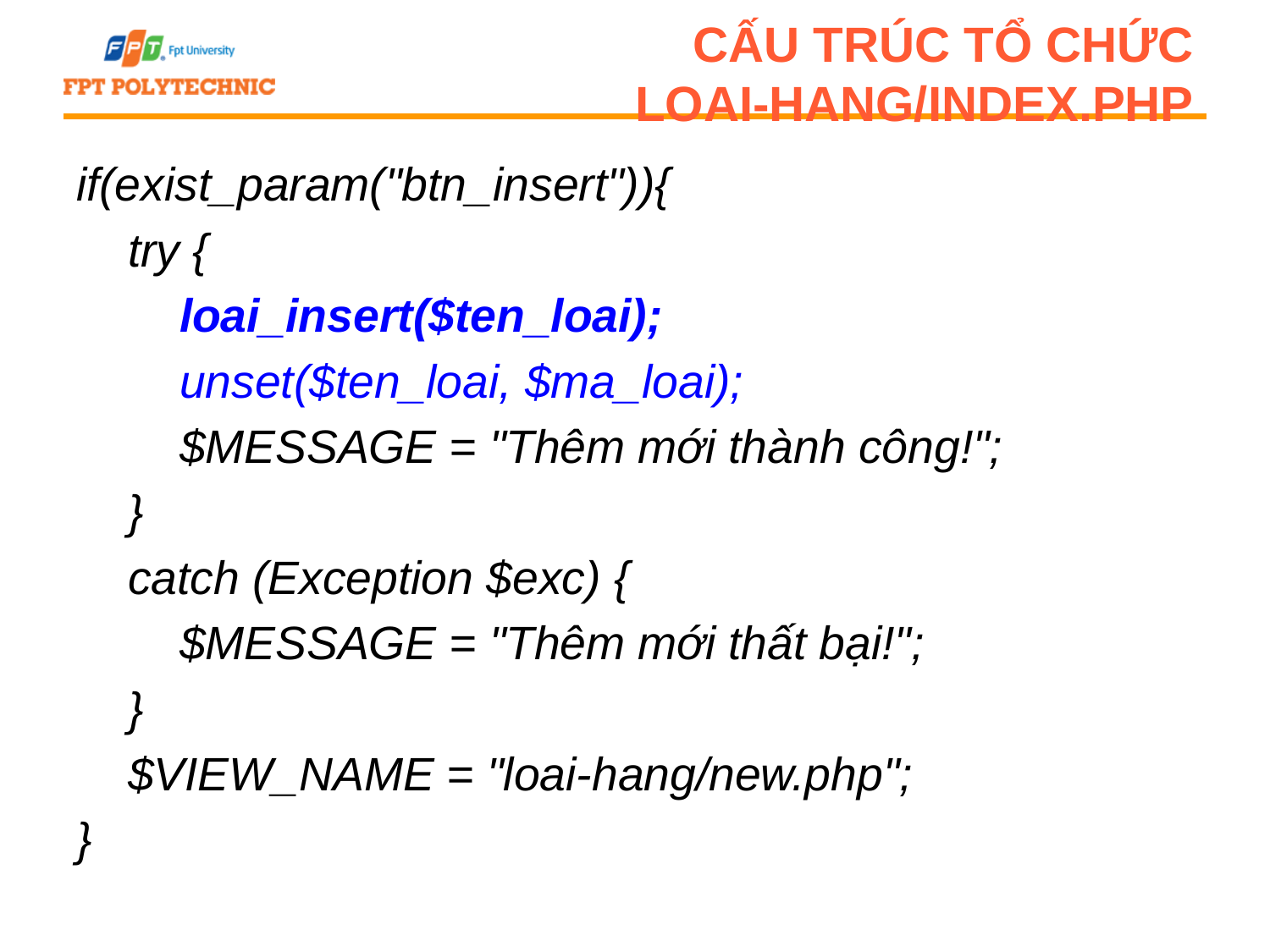

# Cấu trúc tổ chức loai-hang/index.php
if(exist_param("btn_insert")){
    try {
        loai_insert($ten_loai);
        unset($ten_loai, $ma_loai);
        $MESSAGE = "Thêm mới thành công!";
    }
    catch (Exception $exc) {
        $MESSAGE = "Thêm mới thất bại!";
    }
    $VIEW_NAME = "loai-hang/new.php";
}